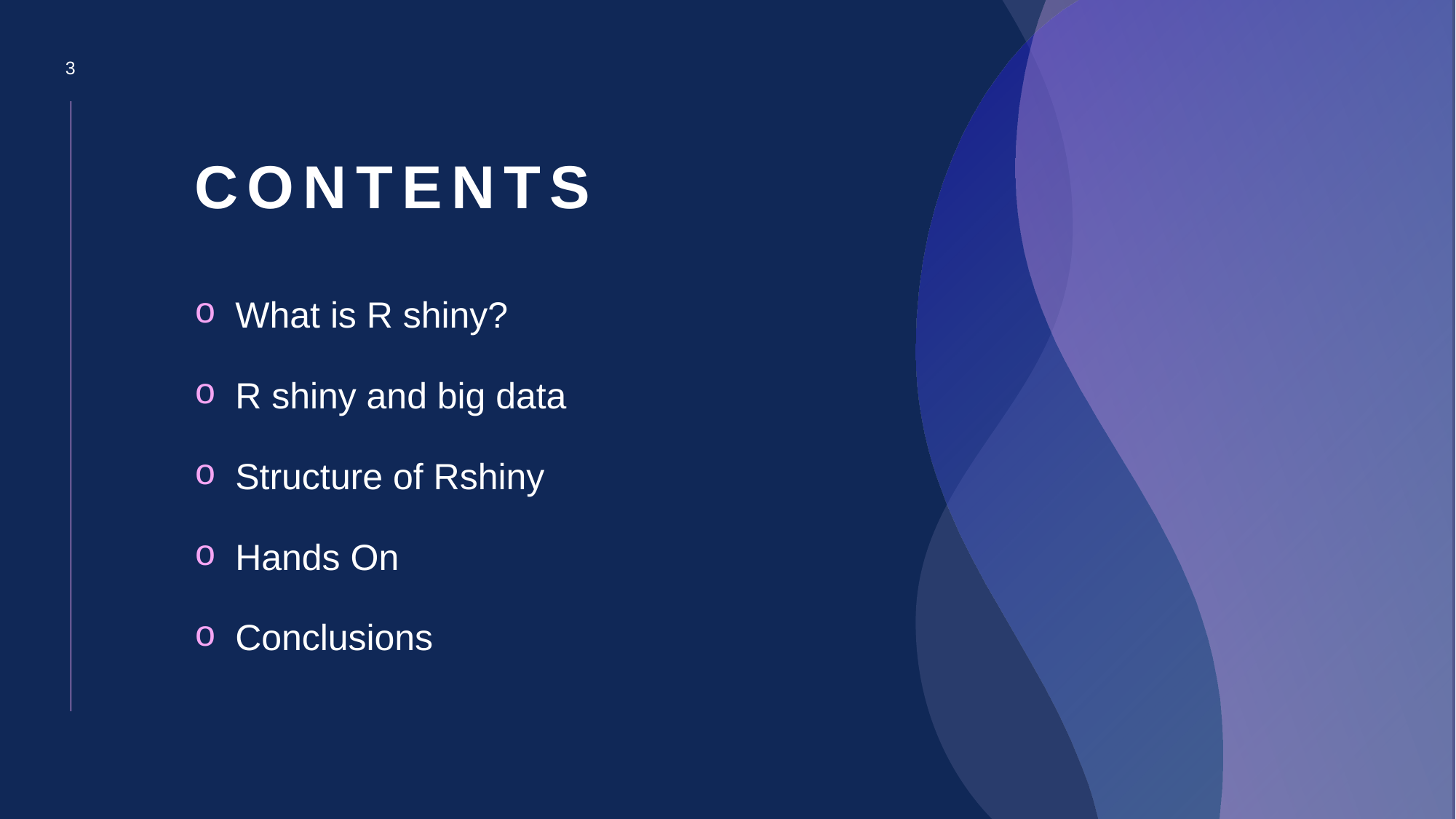

3
# CONTENTS
What is R shiny?
R shiny and big data
Structure of Rshiny
Hands On
Conclusions